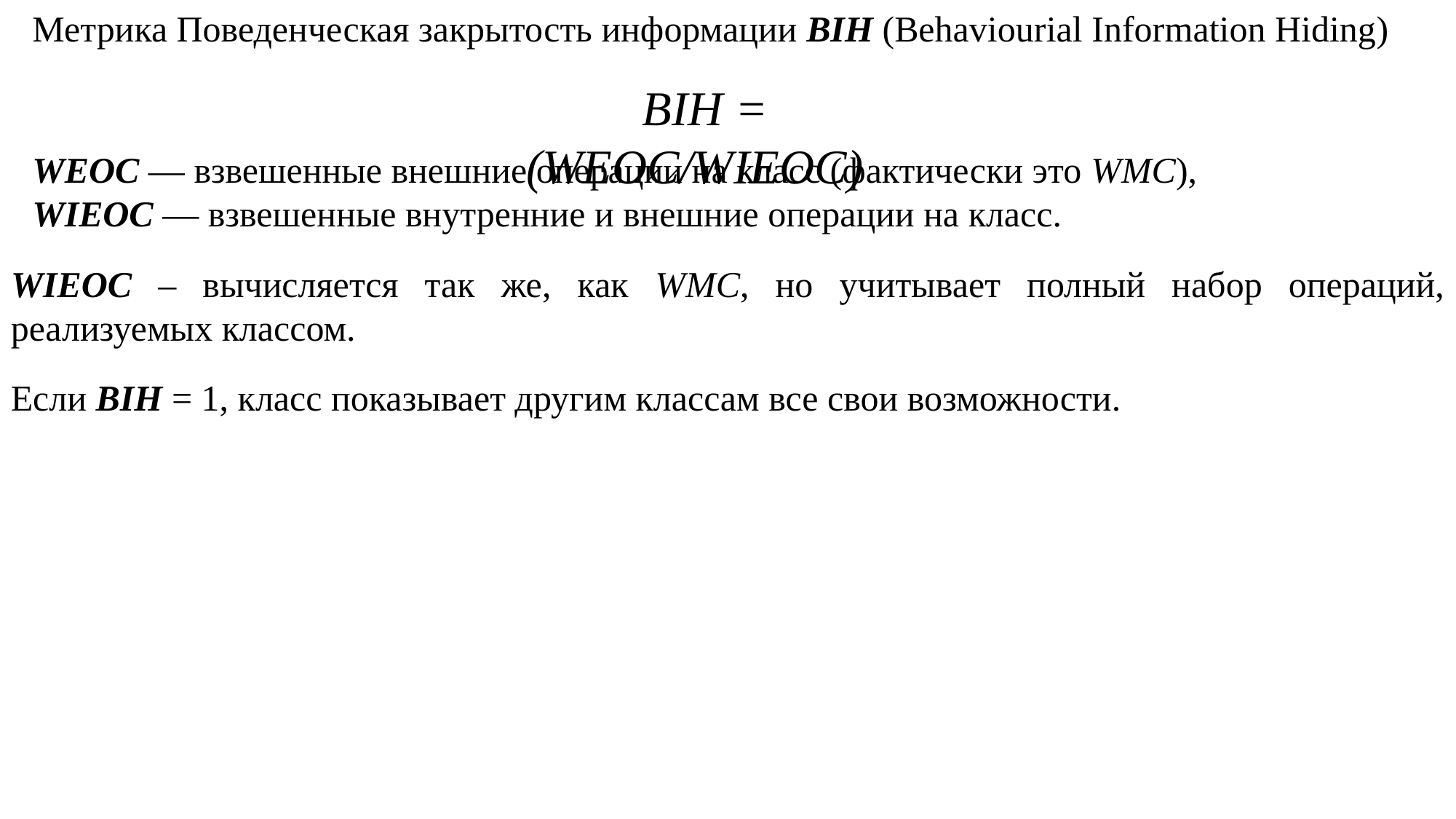

Метрика Поведенческая закрытость информации BIH (Behaviourial Information Hiding)
BIH = (WEOC/WIEOC)
WEOC — взвешенные внешние операции на класс (фактически это WMC),
WIEOC — взвешенные внутренние и внешние операции на класс.
WIEOC – вычисляется так же, как WMC, но учитывает полный набор операций, реализуемых классом.
Если BIH = 1, класс показывает другим классам все свои возможности.